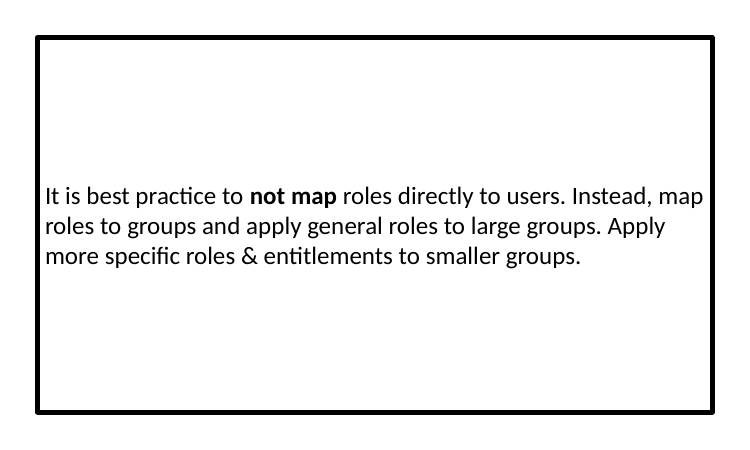

It is best practice to not map roles directly to users. Instead, map roles to groups and apply general roles to large groups. Apply more specific roles & entitlements to smaller groups.